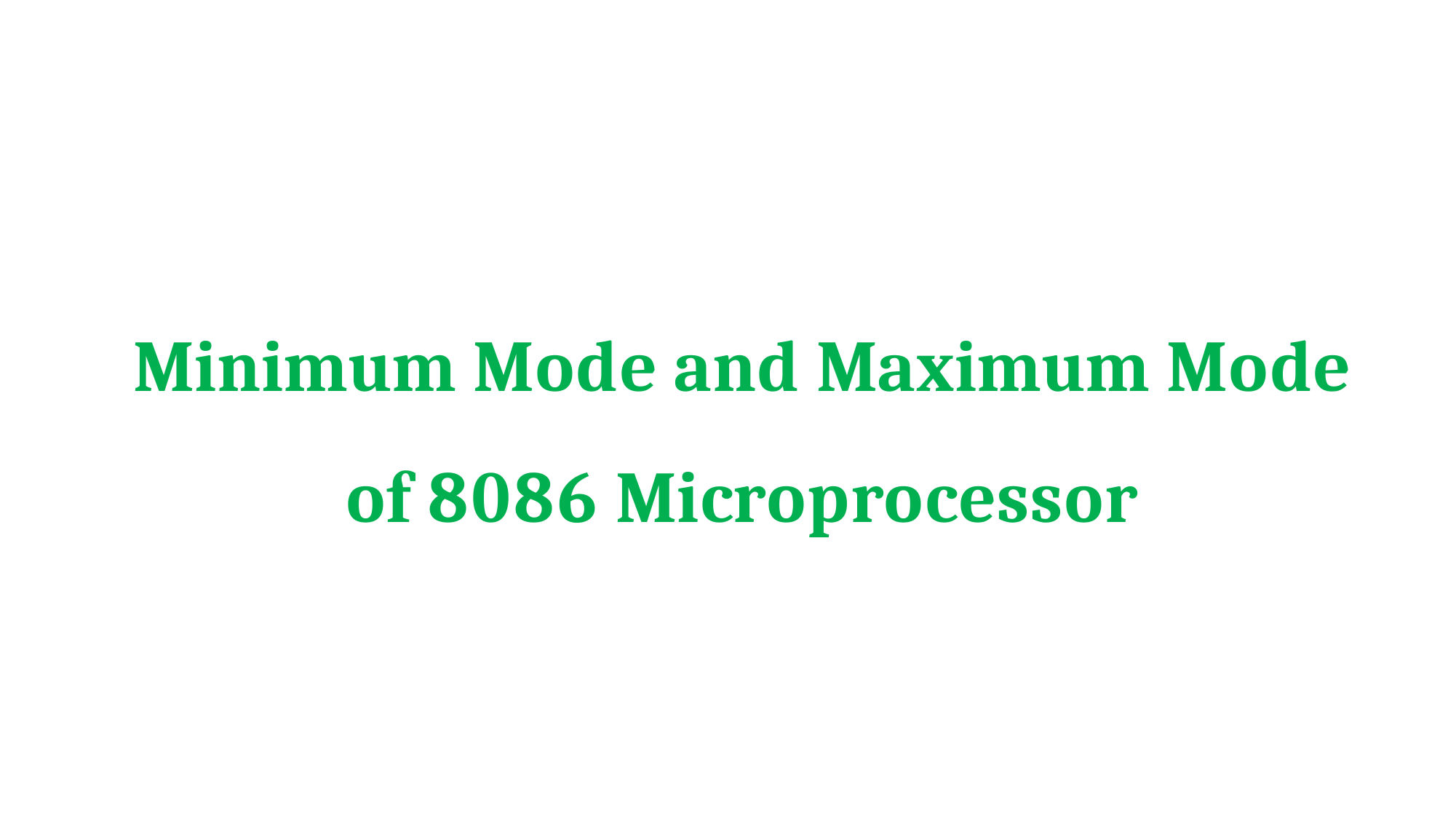

# Minimum Mode and Maximum Mode of 8086 Microprocessor